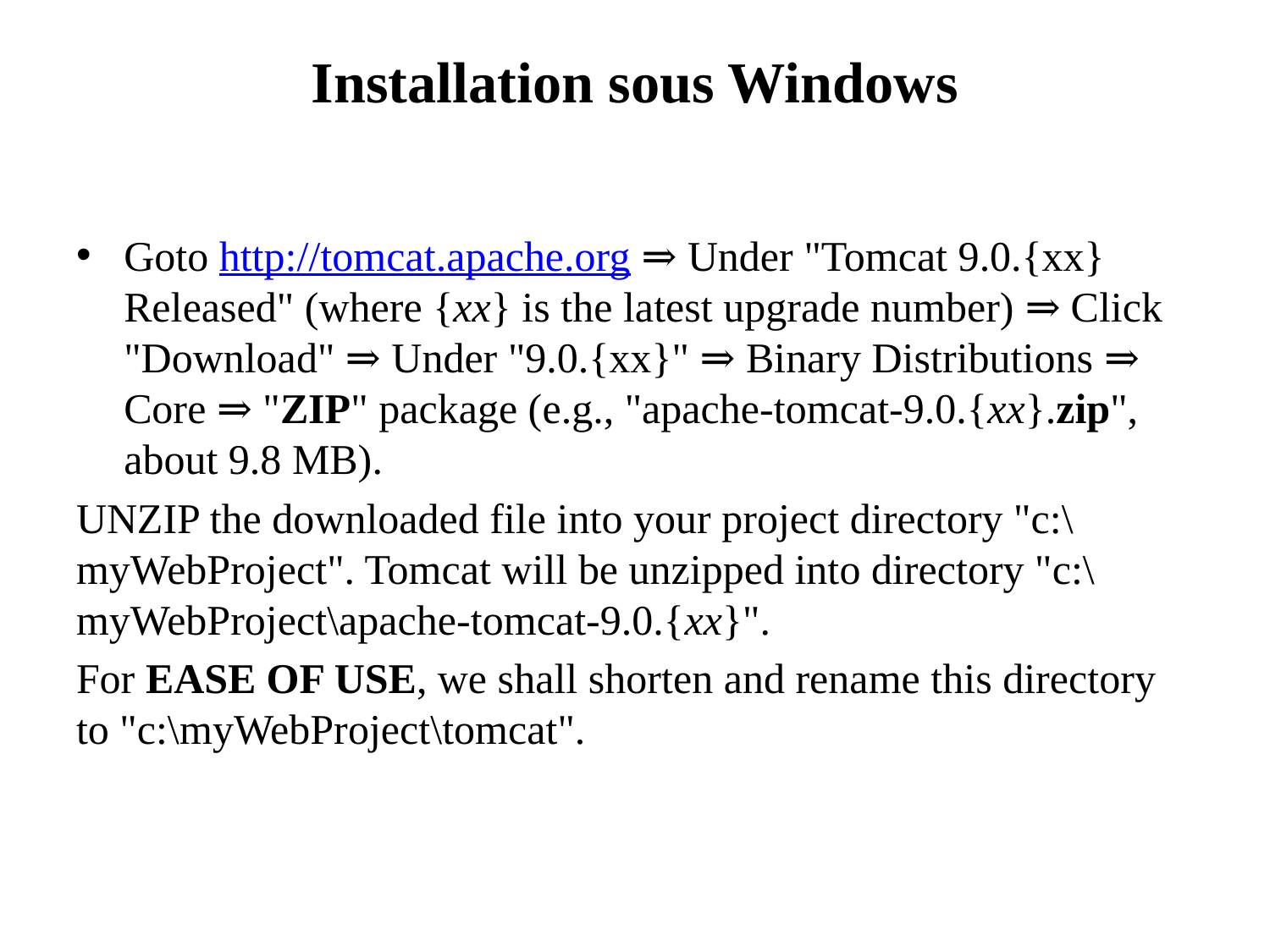

# Installation sous Windows
Goto http://tomcat.apache.org ⇒ Under "Tomcat 9.0.{xx} Released" (where {xx} is the latest upgrade number) ⇒ Click "Download" ⇒ Under "9.0.{xx}" ⇒ Binary Distributions ⇒ Core ⇒ "ZIP" package (e.g., "apache-tomcat-9.0.{xx}.zip", about 9.8 MB).
UNZIP the downloaded file into your project directory "c:\myWebProject". Tomcat will be unzipped into directory "c:\myWebProject\apache-tomcat-9.0.{xx}".
For EASE OF USE, we shall shorten and rename this directory to "c:\myWebProject\tomcat".